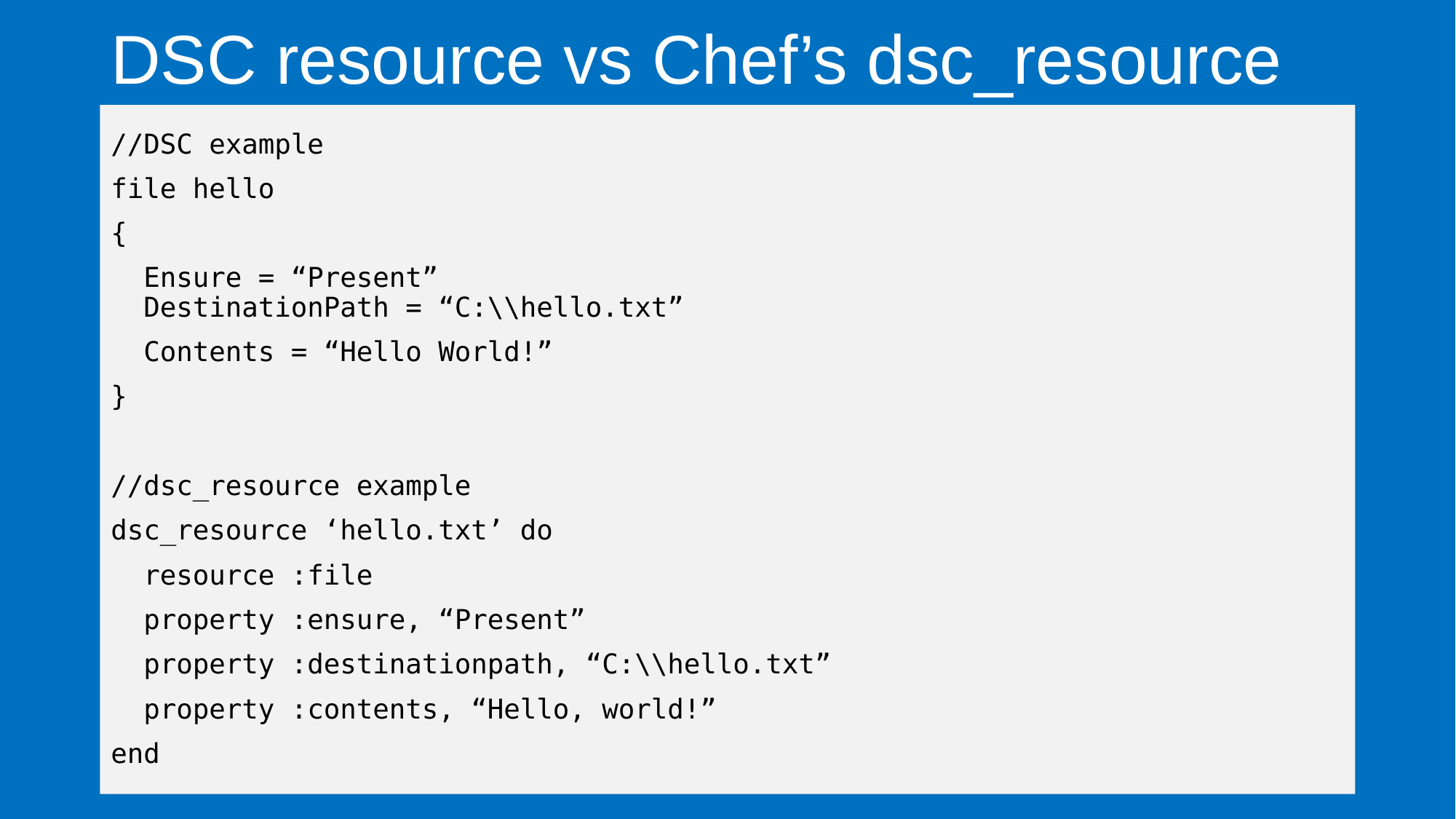

# DSC resource vs Chef’s dsc_resource
//DSC example
file hello
{
  Ensure = “Present”
  DestinationPath = “C:\\hello.txt”
  Contents = “Hello World!”
}

//dsc_resource example
dsc_resource ‘hello.txt’ do
  resource :file
  property :ensure, “Present”
  property :destinationpath, “C:\\hello.txt”
  property :contents, “Hello, world!”
end